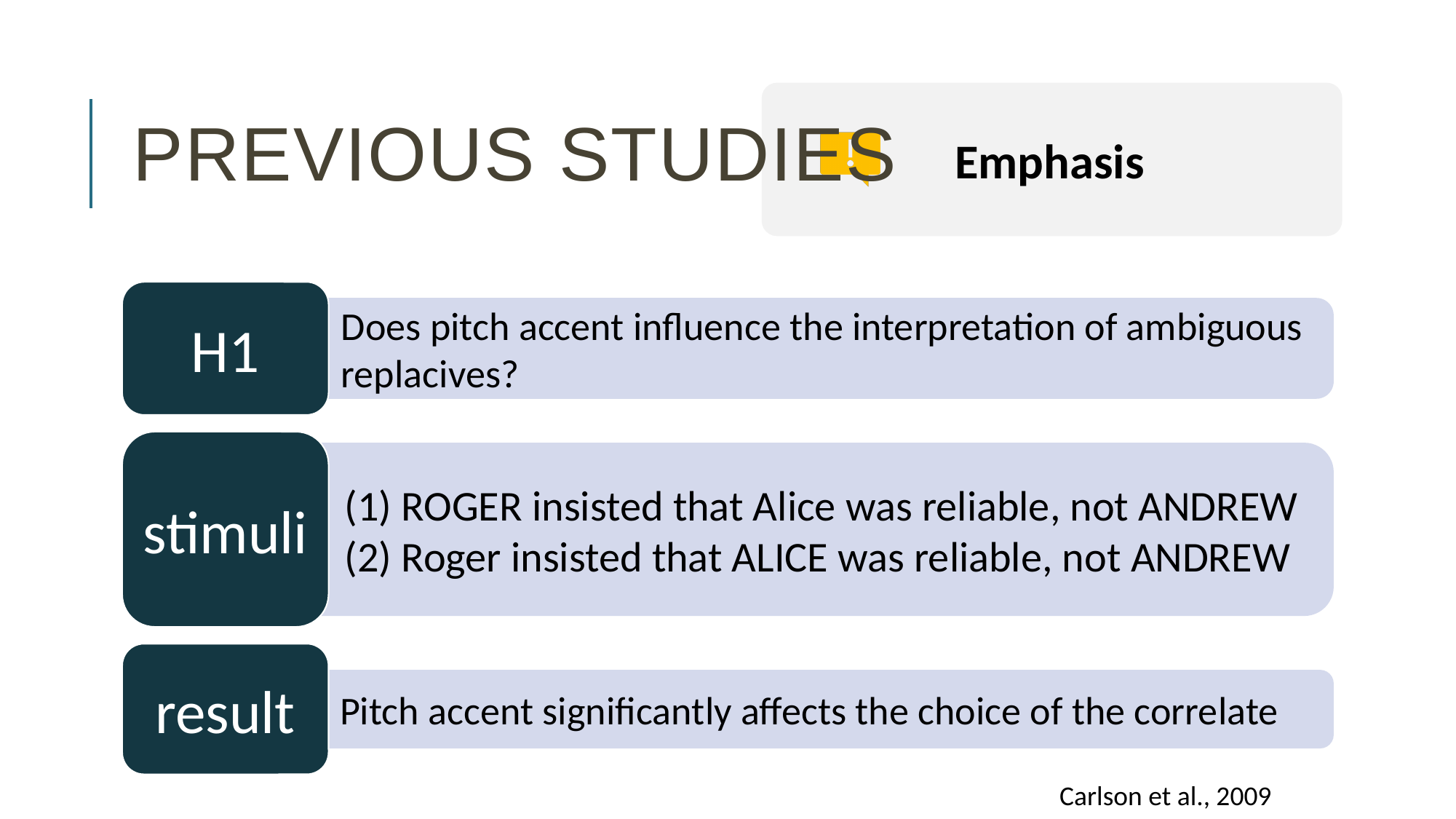

Emphasis
# Previous studies
H1
Does pitch accent influence the interpretation of ambiguous replacives?
stimuli
(1) ROGER insisted that Alice was reliable, not ANDREW
(2) Roger insisted that ALICE was reliable, not ANDREW
result
Pitch accent significantly affects the choice of the correlate
Carlson et al., 2009